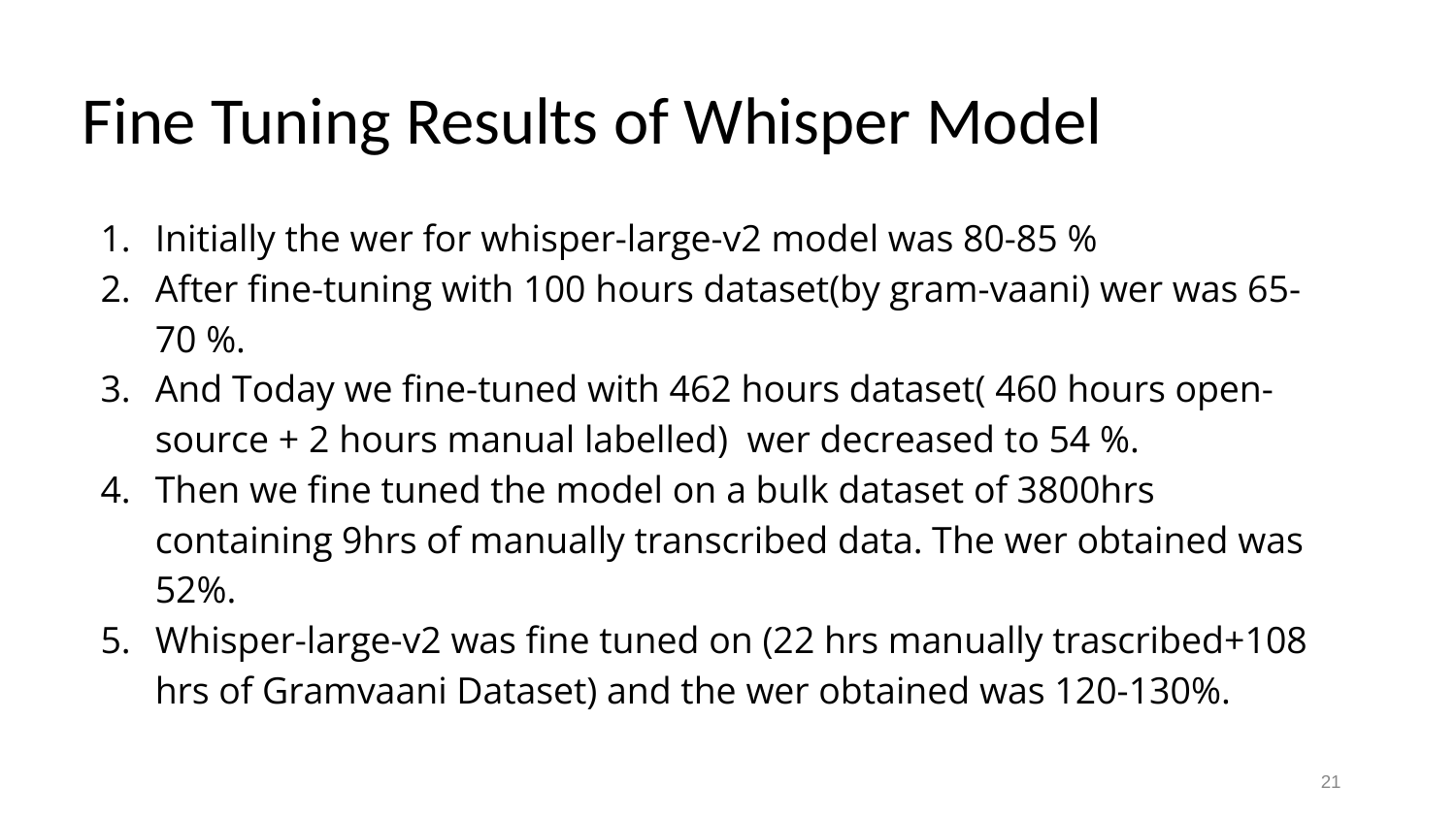

# Fine Tuning Results of Whisper Model
Initially the wer for whisper-large-v2 model was 80-85 %
After fine-tuning with 100 hours dataset(by gram-vaani) wer was 65-70 %.
And Today we fine-tuned with 462 hours dataset( 460 hours open-source + 2 hours manual labelled)  wer decreased to 54 %.
Then we fine tuned the model on a bulk dataset of 3800hrs containing 9hrs of manually transcribed data. The wer obtained was 52%.
Whisper-large-v2 was fine tuned on (22 hrs manually trascribed+108 hrs of Gramvaani Dataset) and the wer obtained was 120-130%.
21